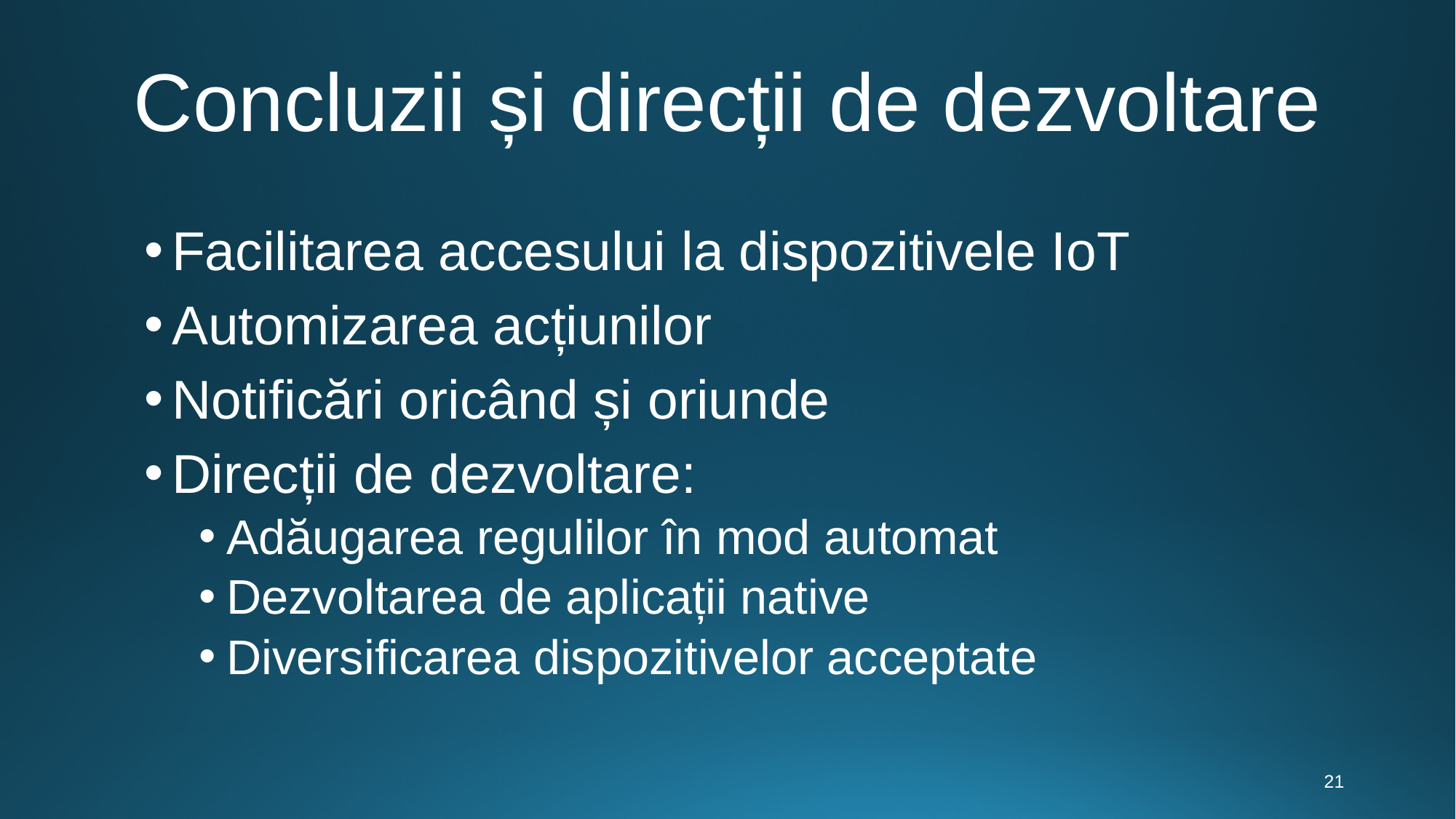

# Concluzii și direcții de dezvoltare
Facilitarea accesului la dispozitivele IoT
Automizarea acțiunilor
Notificări oricând și oriunde
Direcții de dezvoltare:
Adăugarea regulilor în mod automat
Dezvoltarea de aplicații native
Diversificarea dispozitivelor acceptate
21